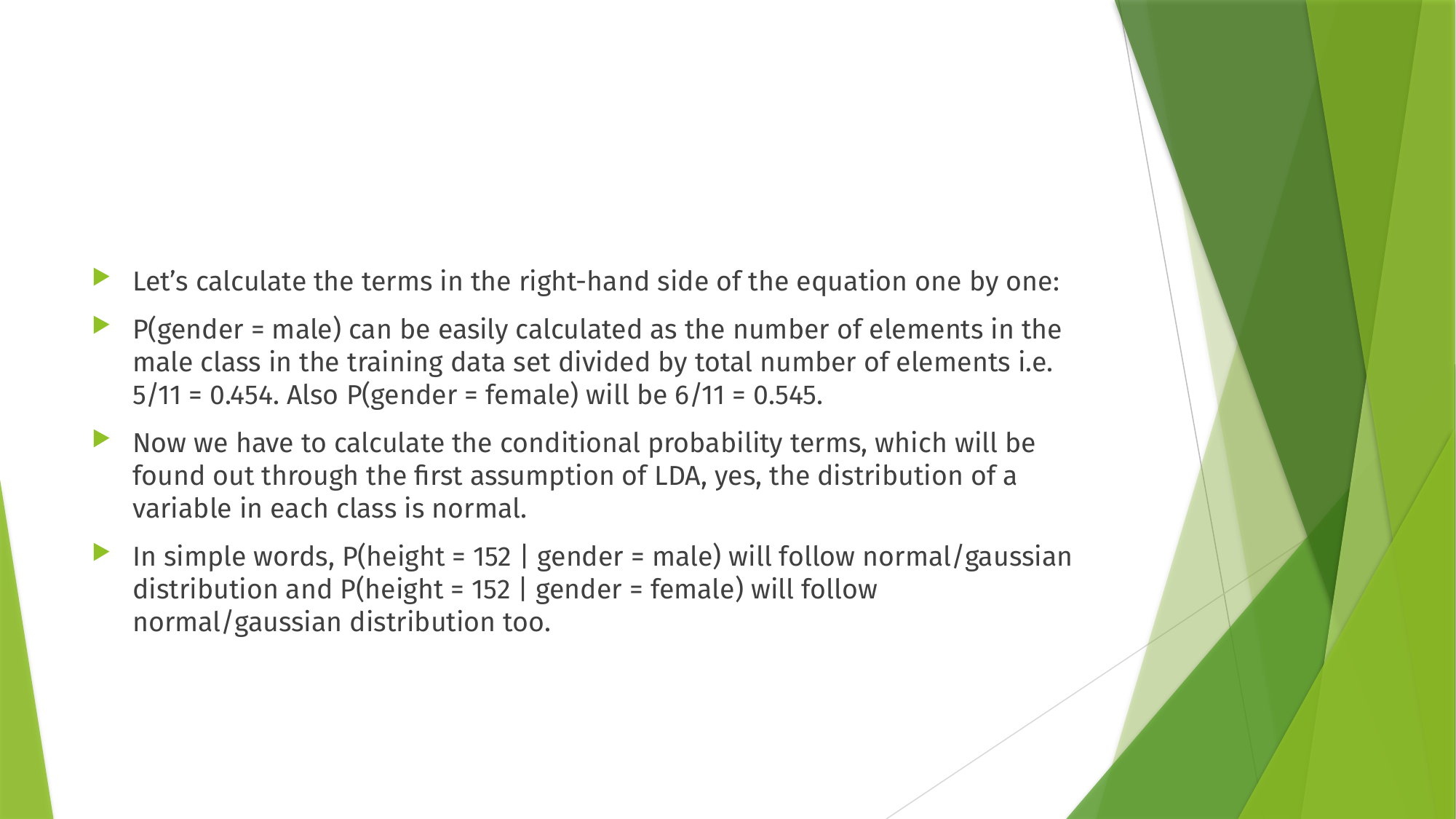

#
Let’s calculate the terms in the right-hand side of the equation one by one:
P(gender = male) can be easily calculated as the number of elements in the male class in the training data set divided by total number of elements i.e. 5/11 = 0.454. Also P(gender = female) will be 6/11 = 0.545.
Now we have to calculate the conditional probability terms, which will be found out through the first assumption of LDA, yes, the distribution of a variable in each class is normal.
In simple words, P(height = 152 | gender = male) will follow normal/gaussian distribution and P(height = 152 | gender = female) will follow normal/gaussian distribution too.